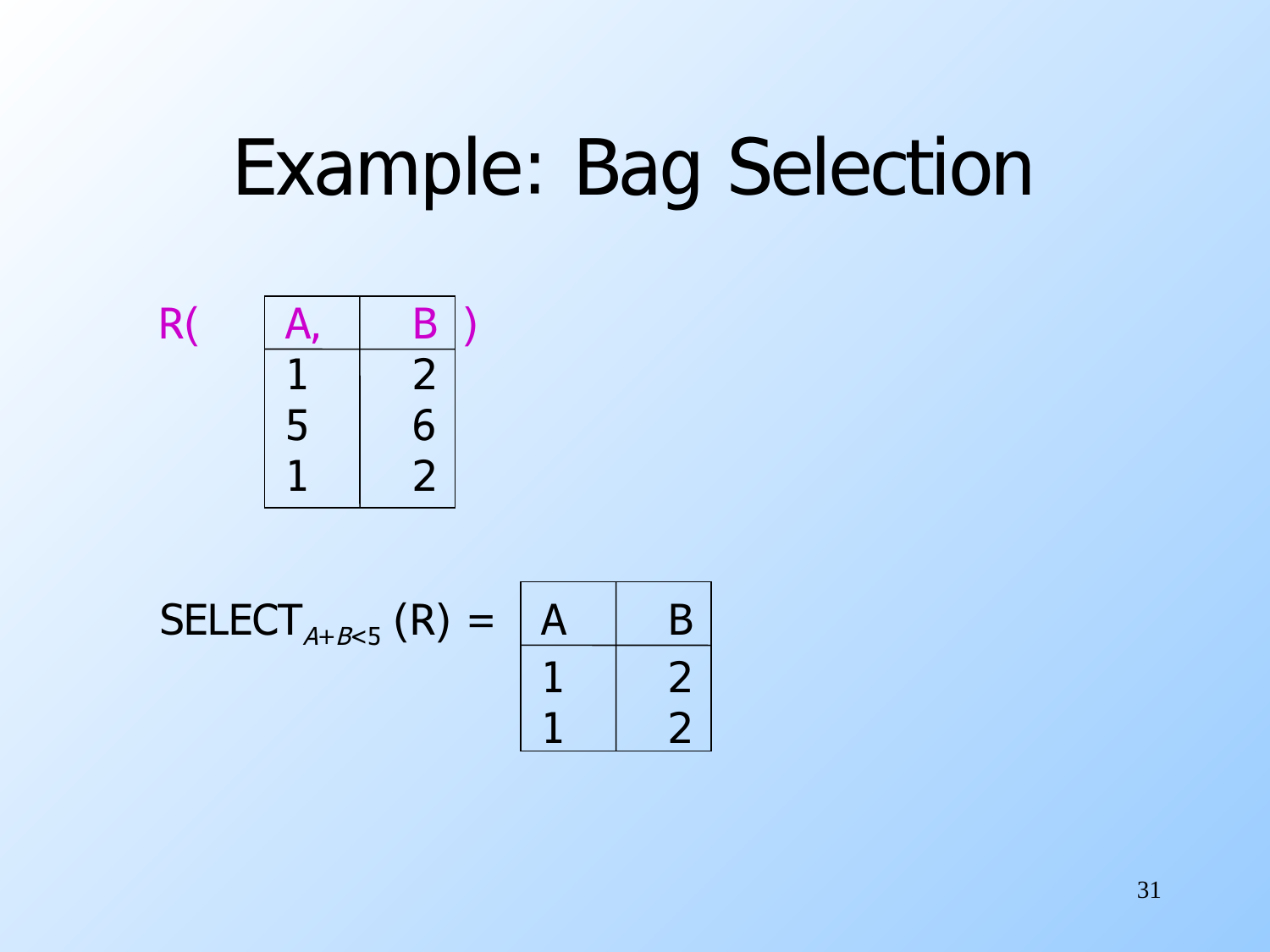

# Example: Bag Selection
R(	A,	B  )
	1	2
	5	6
	1	2

SELECTA+B<5 (R) =	A	B
			1	2
			1	2

31